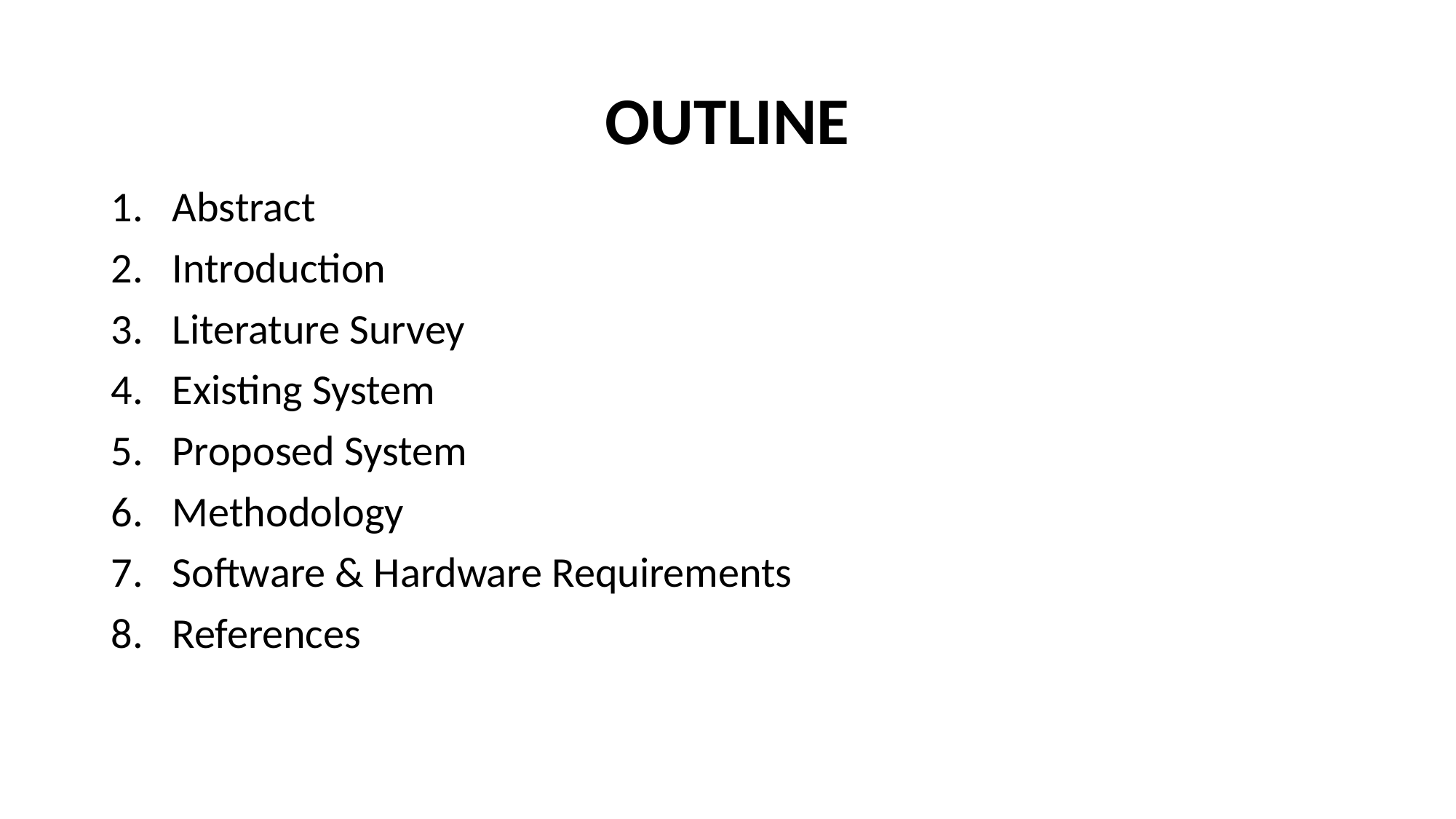

# OUTLINE
Abstract
Introduction
Literature Survey
Existing System
Proposed System
Methodology
Software & Hardware Requirements
References